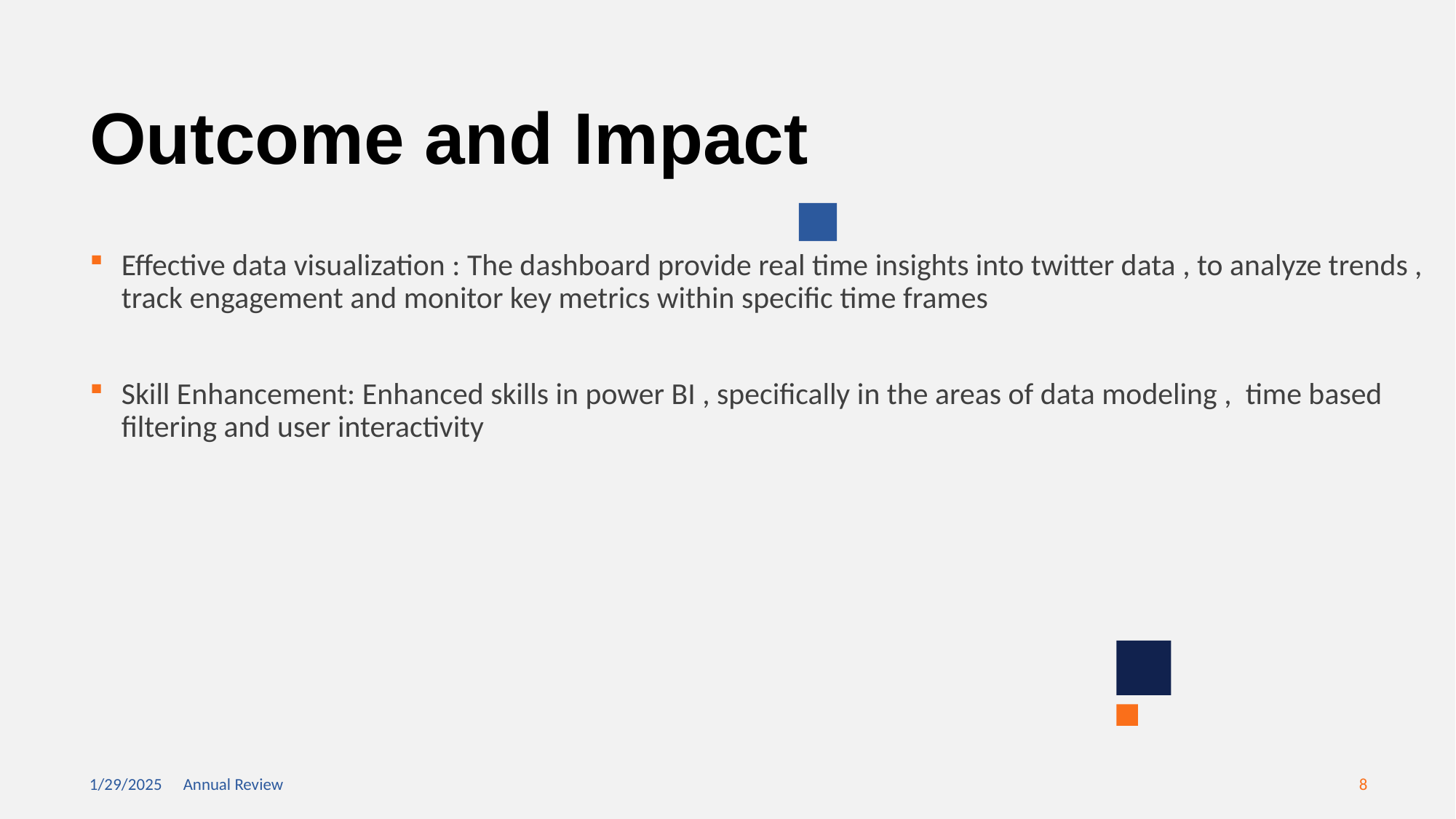

# Outcome and Impact
Effective data visualization : The dashboard provide real time insights into twitter data , to analyze trends , track engagement and monitor key metrics within specific time frames

Skill Enhancement: Enhanced skills in power BI , specifically in the areas of data modeling ,  time based filtering and user interactivity